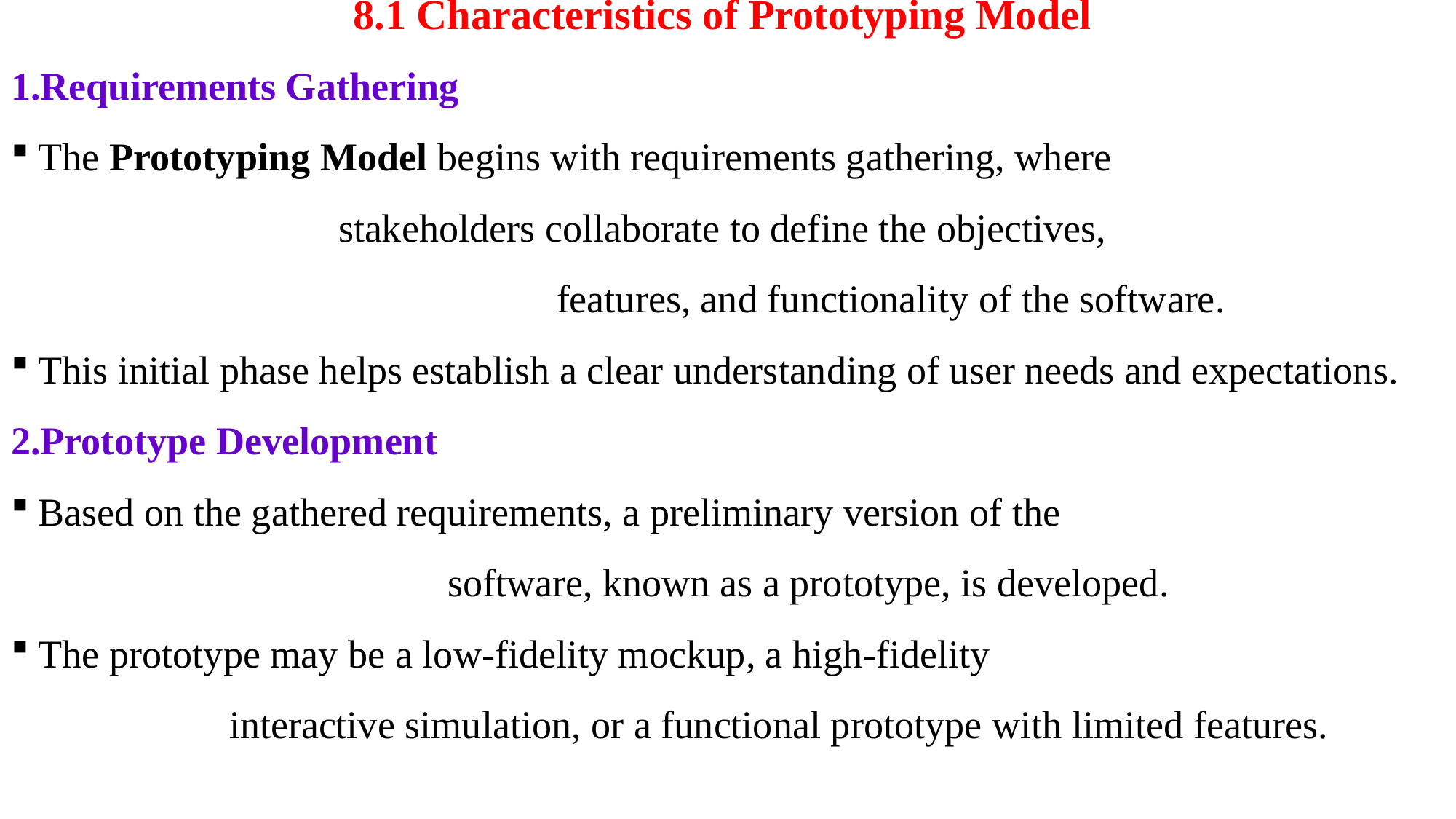

# 8.1 Characteristics of Prototyping Model
Requirements Gathering
The Prototyping Model begins with requirements gathering, where
			stakeholders collaborate to define the objectives,
					features, and functionality of the software.
This initial phase helps establish a clear understanding of user needs and expectations.
Prototype Development
Based on the gathered requirements, a preliminary version of the
				software, known as a prototype, is developed.
The prototype may be a low-fidelity mockup, a high-fidelity
		interactive simulation, or a functional prototype with limited features.